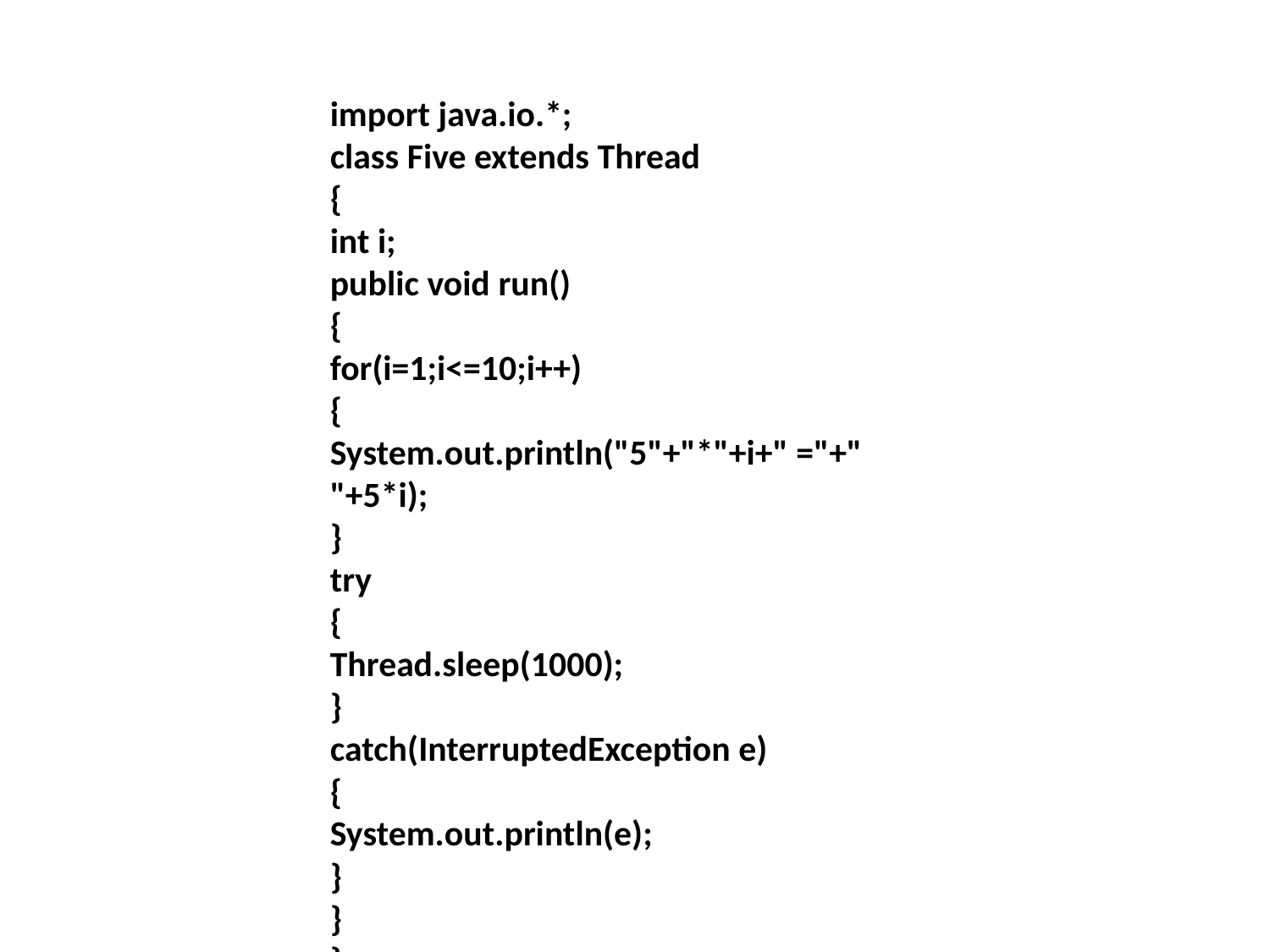

import java.io.*;
class Five extends Thread
{
int i;
public void run()
{
for(i=1;i<=10;i++)
{
System.out.println("5"+"*"+i+" ="+" "+5*i);
}
try
{
Thread.sleep(1000);
}
catch(InterruptedException e)
{
System.out.println(e);
}
}
}